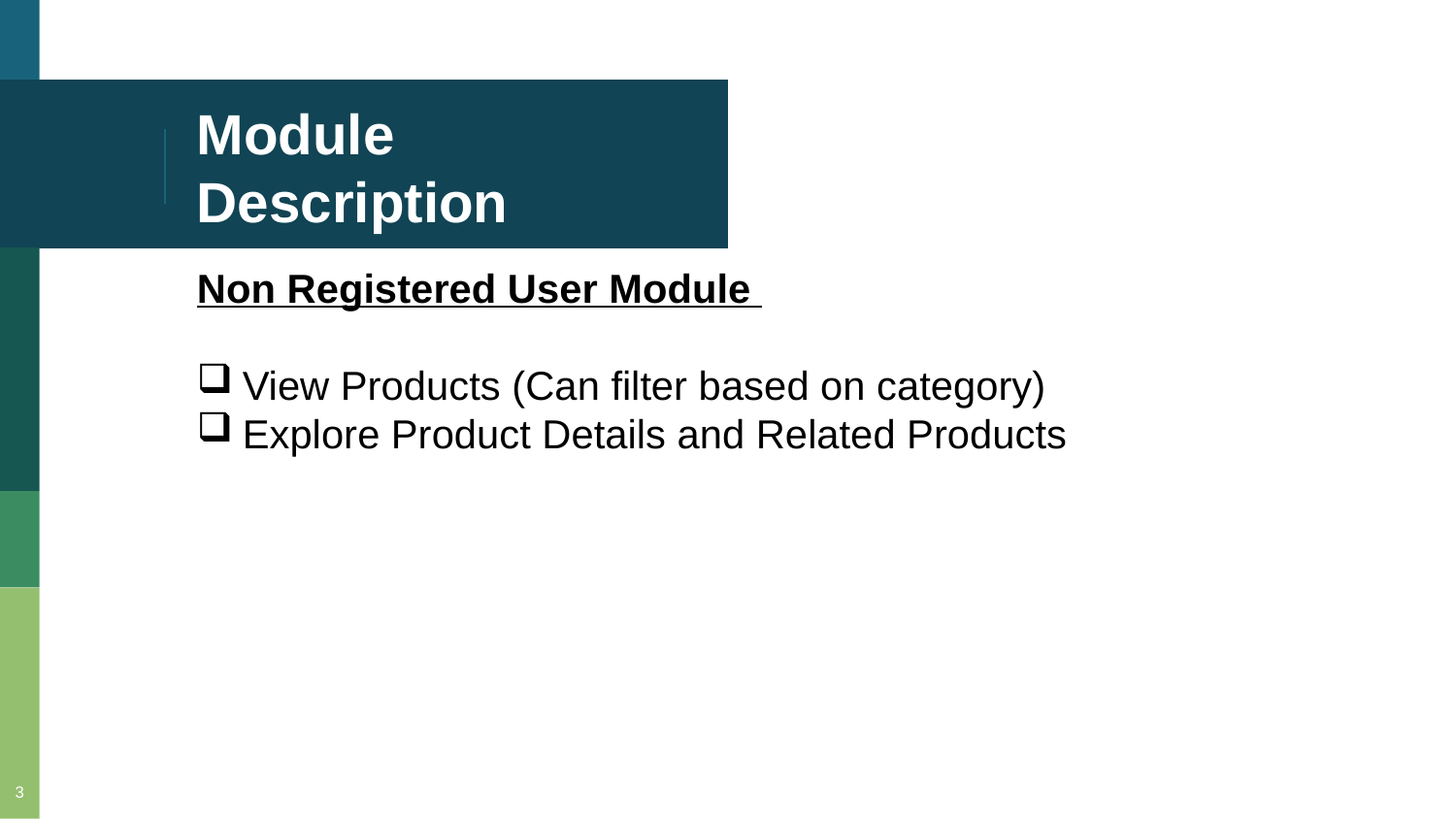

# Module Description
Non Registered User Module

View Products (Can filter based on category)
Explore Product Details and Related Products
3